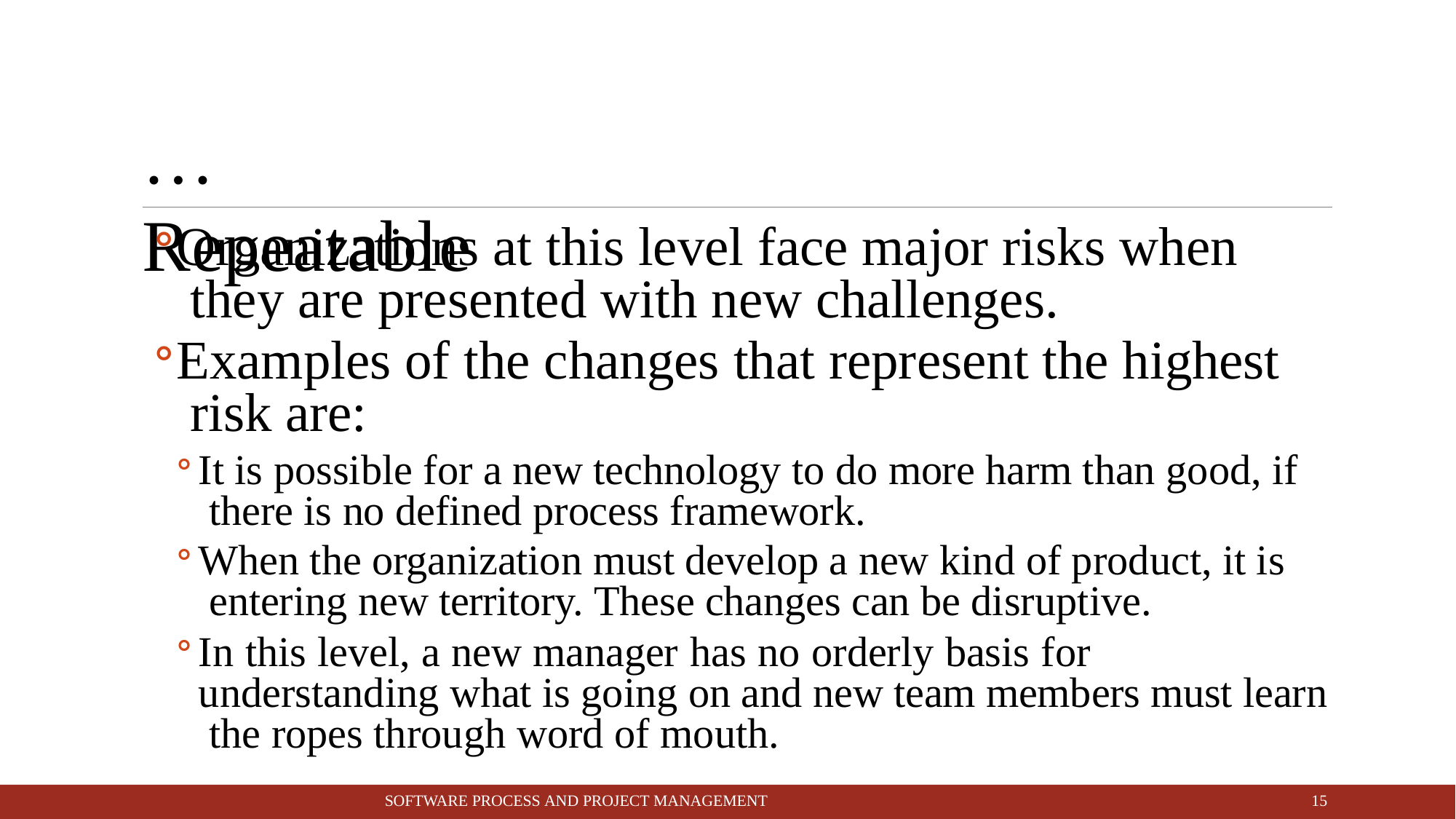

# … Repeatable
Organizations at this level face major risks when  they are presented with new challenges.
Examples of the changes that represent the highest  risk are:
It is possible for a new technology to do more harm than good, if  there is no defined process framework.
When the organization must develop a new kind of product, it is  entering new territory. These changes can be disruptive.
In this level, a new manager has no orderly basis for  understanding what is going on and new team members must learn  the ropes through word of mouth.
15
SOFTWARE PROCESS AND PROJECT MANAGEMENT